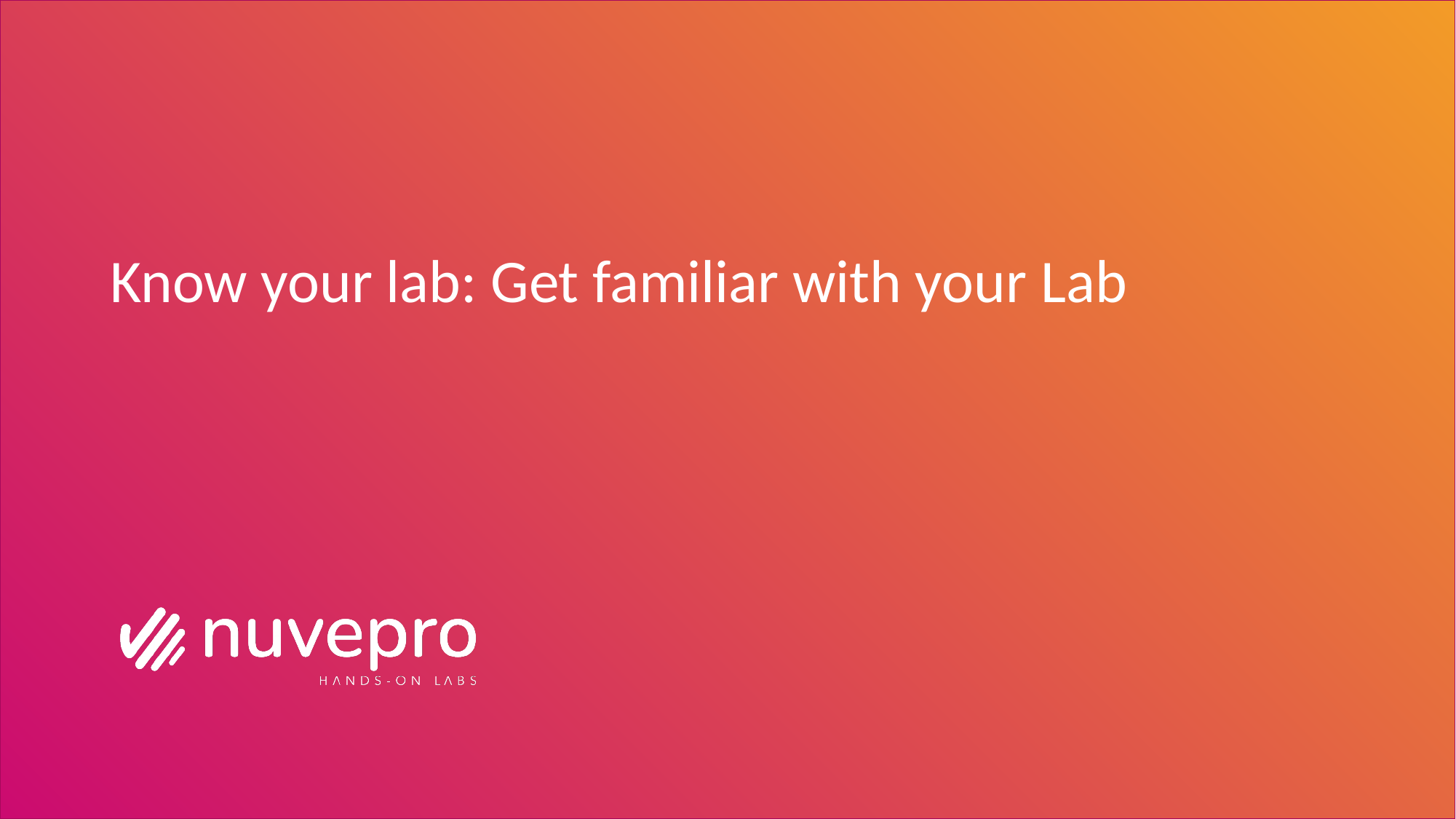

# Know your lab: Get familiar with your Lab